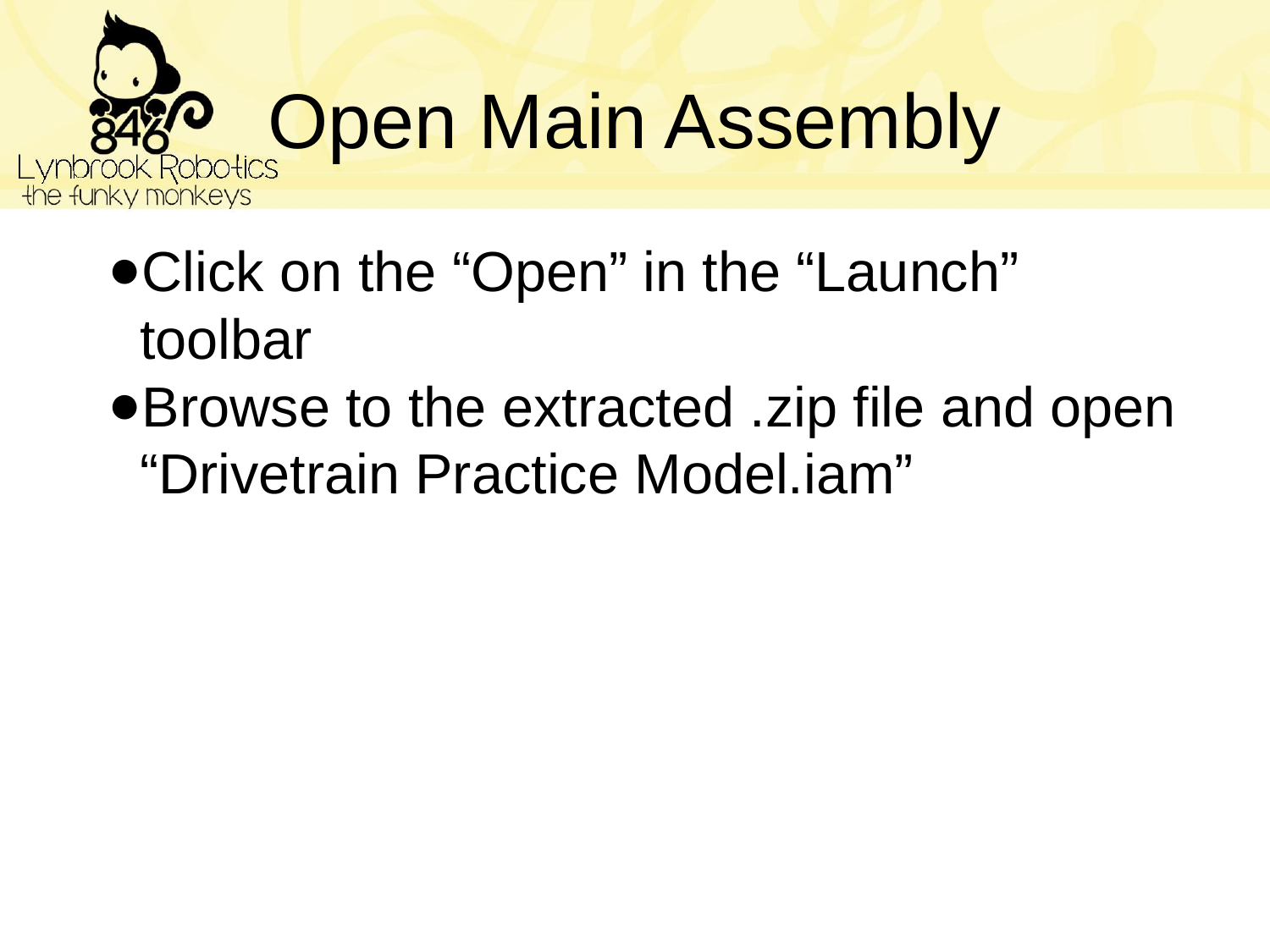

# Open Main Assembly
Click on the “Open” in the “Launch” toolbar
Browse to the extracted .zip file and open “Drivetrain Practice Model.iam”